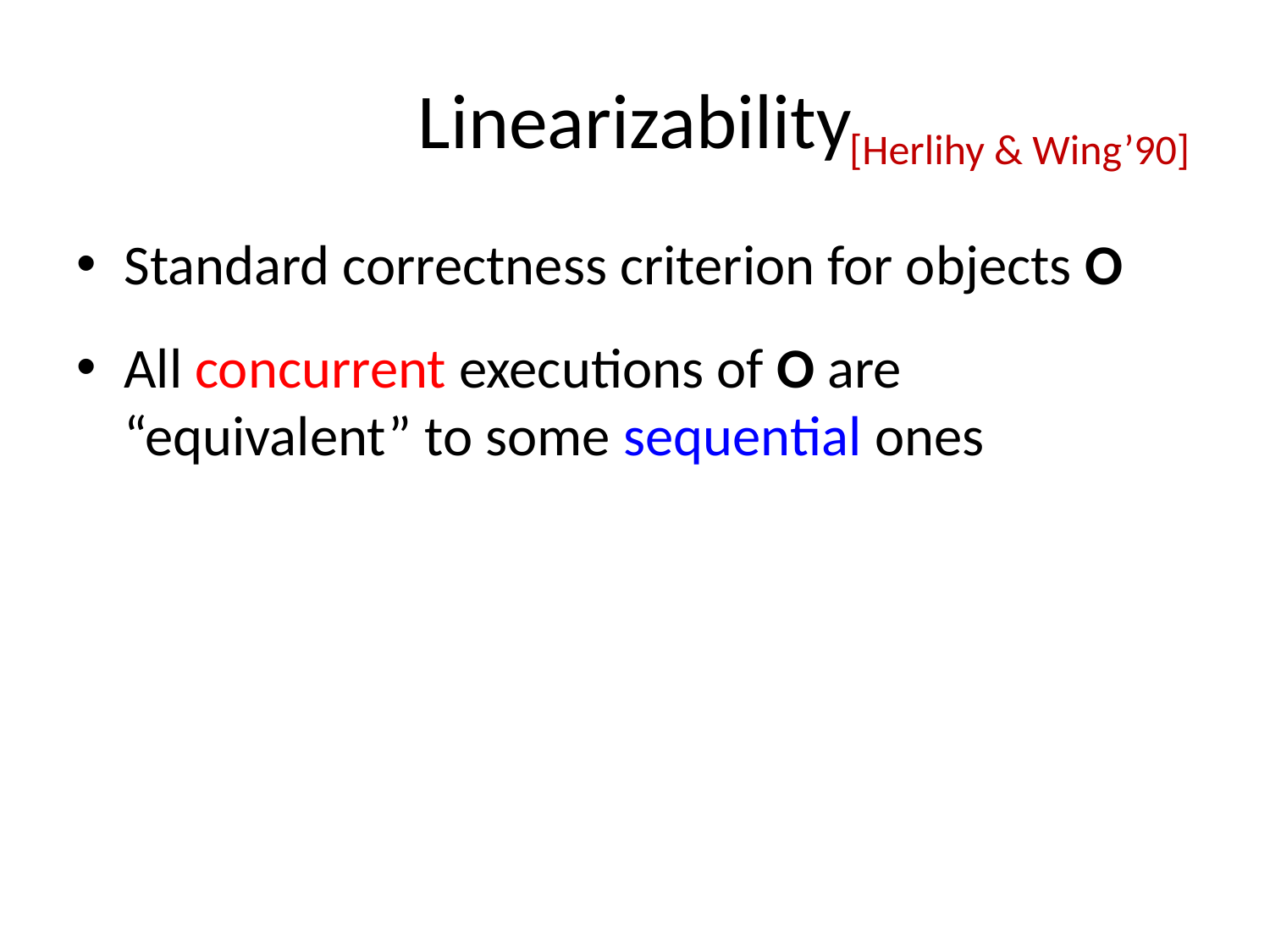

# Linearizability
[Herlihy & Wing’90]
Standard correctness criterion for objects O
All concurrent executions of O are “equivalent” to some sequential ones